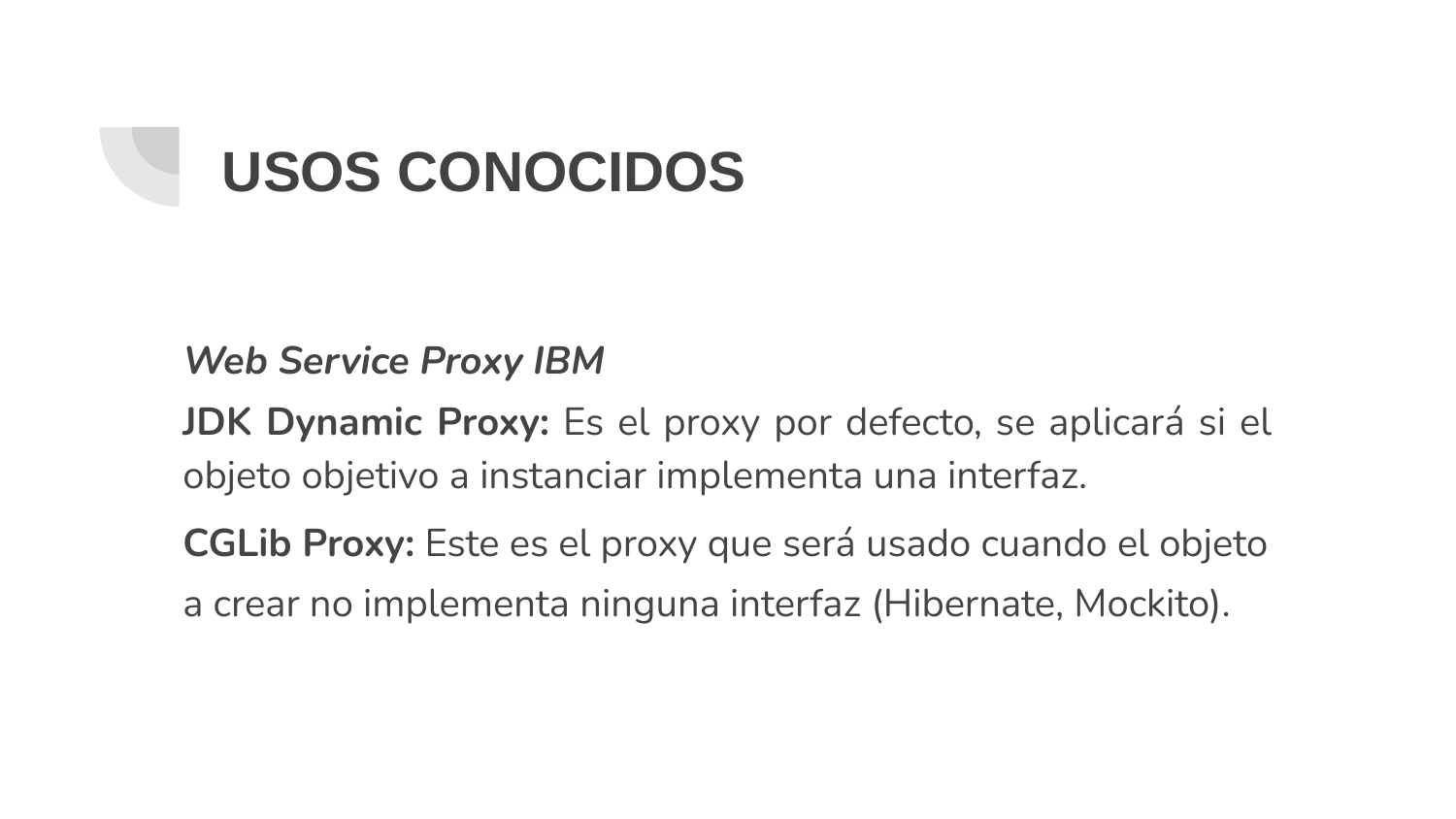

# USOS CONOCIDOS

Web Service Proxy IBM
JDK Dynamic Proxy: Es el proxy por defecto, se aplicará si el objeto objetivo a instanciar implementa una interfaz.
CGLib Proxy: Este es el proxy que será usado cuando el objeto a crear no implementa ninguna interfaz (Hibernate, Mockito).